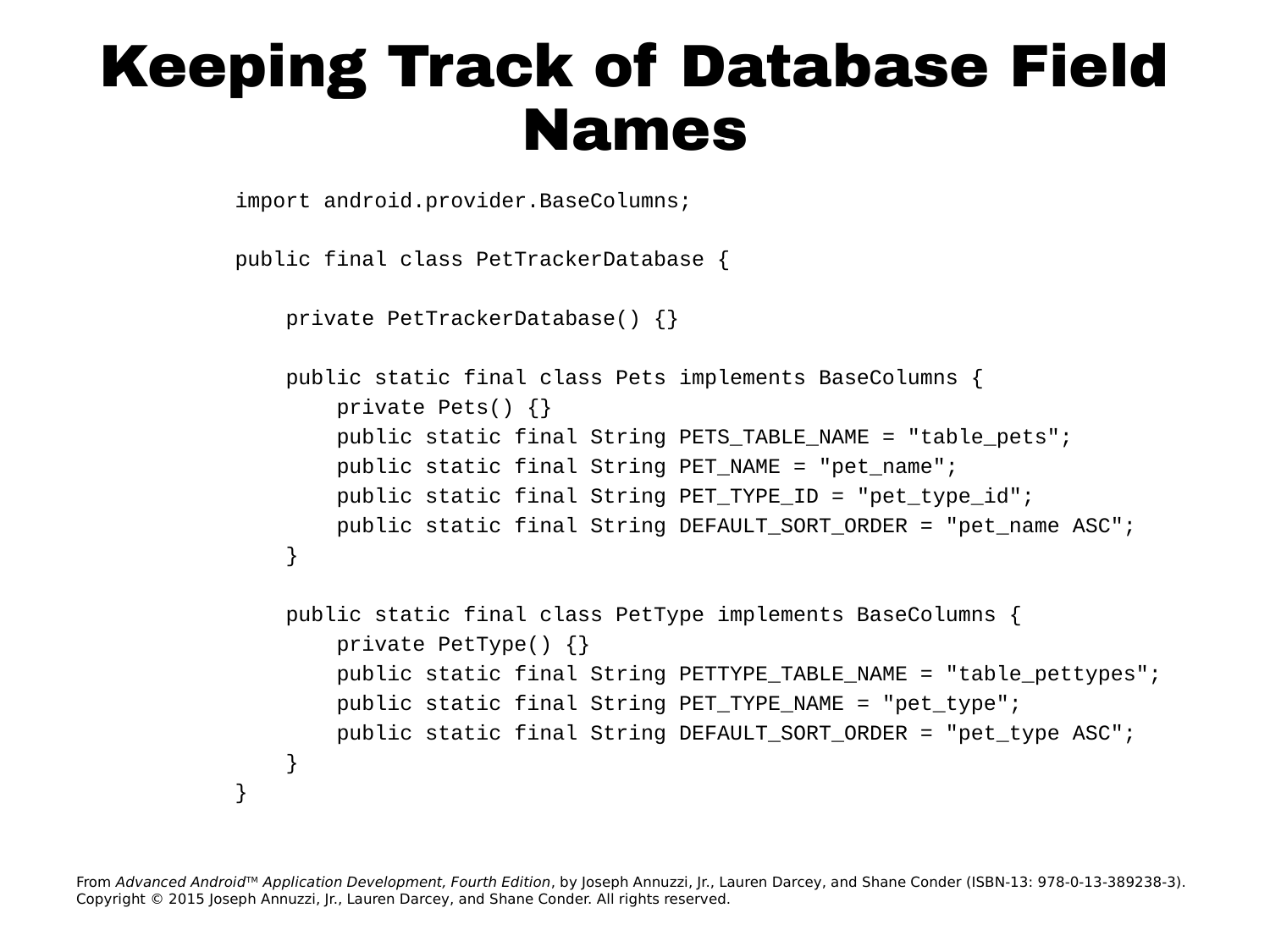

# Keeping Track of Database Field Names
import android.provider.BaseColumns;

public final class PetTrackerDatabase {

    private PetTrackerDatabase() {}

    public static final class Pets implements BaseColumns {
        private Pets() {}
        public static final String PETS_TABLE_NAME = "table_pets";
        public static final String PET_NAME = "pet_name";
        public static final String PET_TYPE_ID = "pet_type_id";
        public static final String DEFAULT_SORT_ORDER = "pet_name ASC";
    }

    public static final class PetType implements BaseColumns {
        private PetType() {}
        public static final String PETTYPE_TABLE_NAME = "table_pettypes";
        public static final String PET_TYPE_NAME = "pet_type";
        public static final String DEFAULT_SORT_ORDER = "pet_type ASC";
    }
}
From Advanced AndroidTM Application Development, Fourth Edition, by Joseph Annuzzi, Jr., Lauren Darcey, and Shane Conder (ISBN-13: 978-0-13-389238-3). Copyright © 2015 Joseph Annuzzi, Jr., Lauren Darcey, and Shane Conder. All rights reserved.